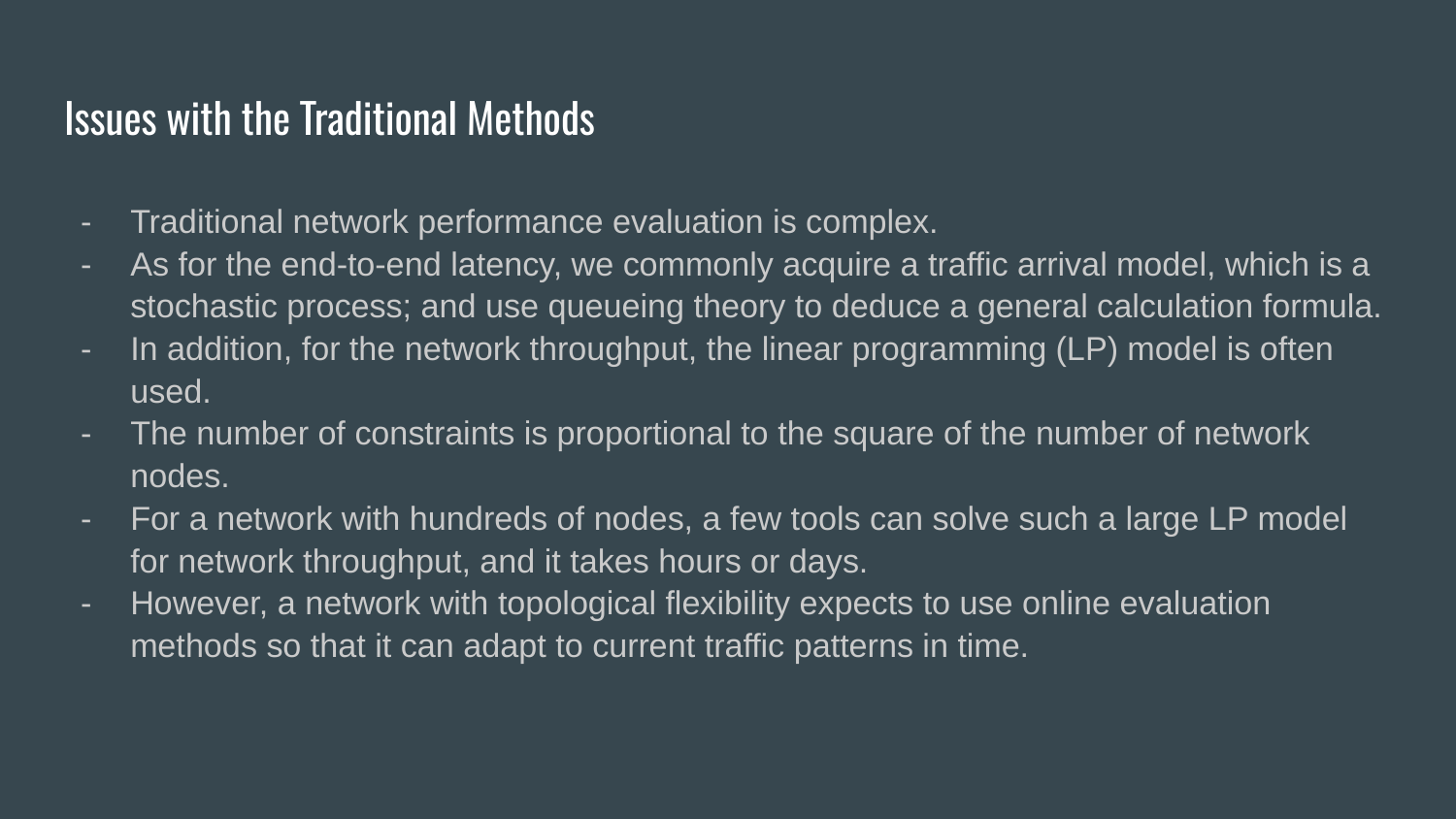

# Issues with the Traditional Methods
Traditional network performance evaluation is complex.
As for the end-to-end latency, we commonly acquire a traffic arrival model, which is a stochastic process; and use queueing theory to deduce a general calculation formula.
In addition, for the network throughput, the linear programming (LP) model is often used.
The number of constraints is proportional to the square of the number of network nodes.
For a network with hundreds of nodes, a few tools can solve such a large LP model for network throughput, and it takes hours or days.
However, a network with topological flexibility expects to use online evaluation methods so that it can adapt to current traffic patterns in time.